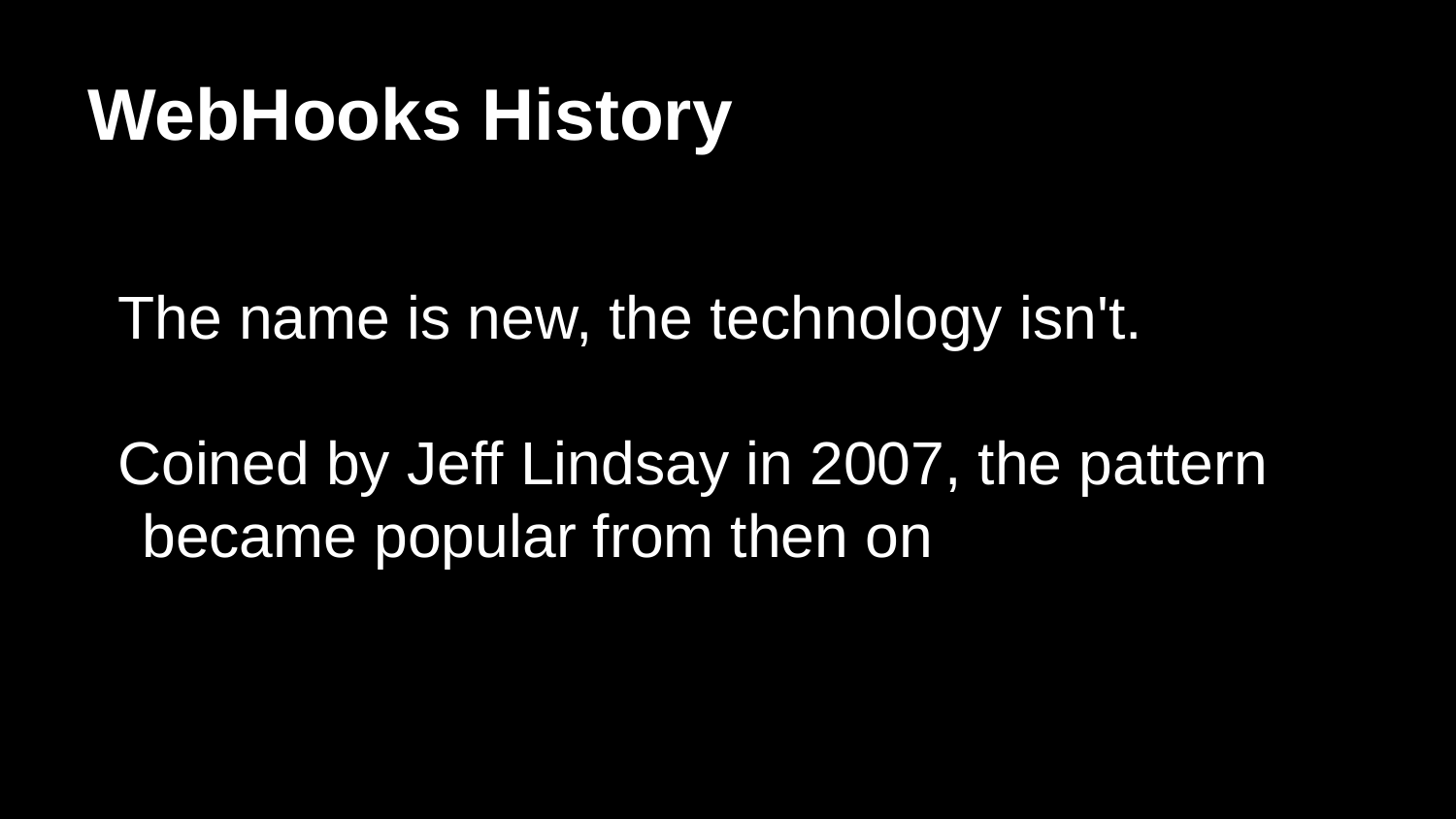

# WebHooks History

The name is new, the technology isn't.

Coined by Jeff Lindsay in 2007, the pattern became popular from then on